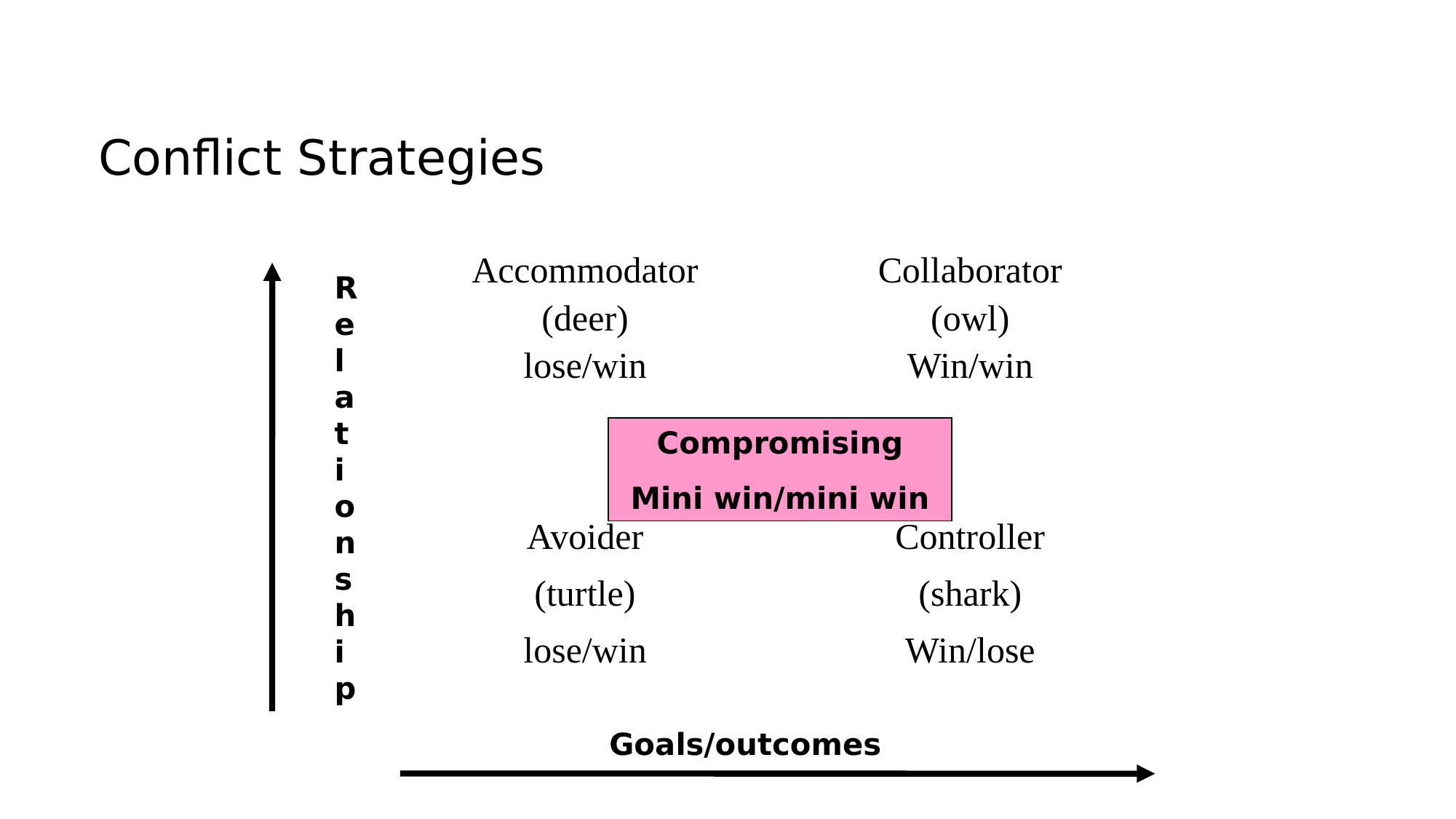

Conflict Strategies
| Accommodator (deer) lose/win | Collaborator (owl) Win/win |
| --- | --- |
| Avoider (turtle) lose/win | Controller (shark) Win/lose |

Relationship
Compromising
Mini win/mini win
Goals/outcomes